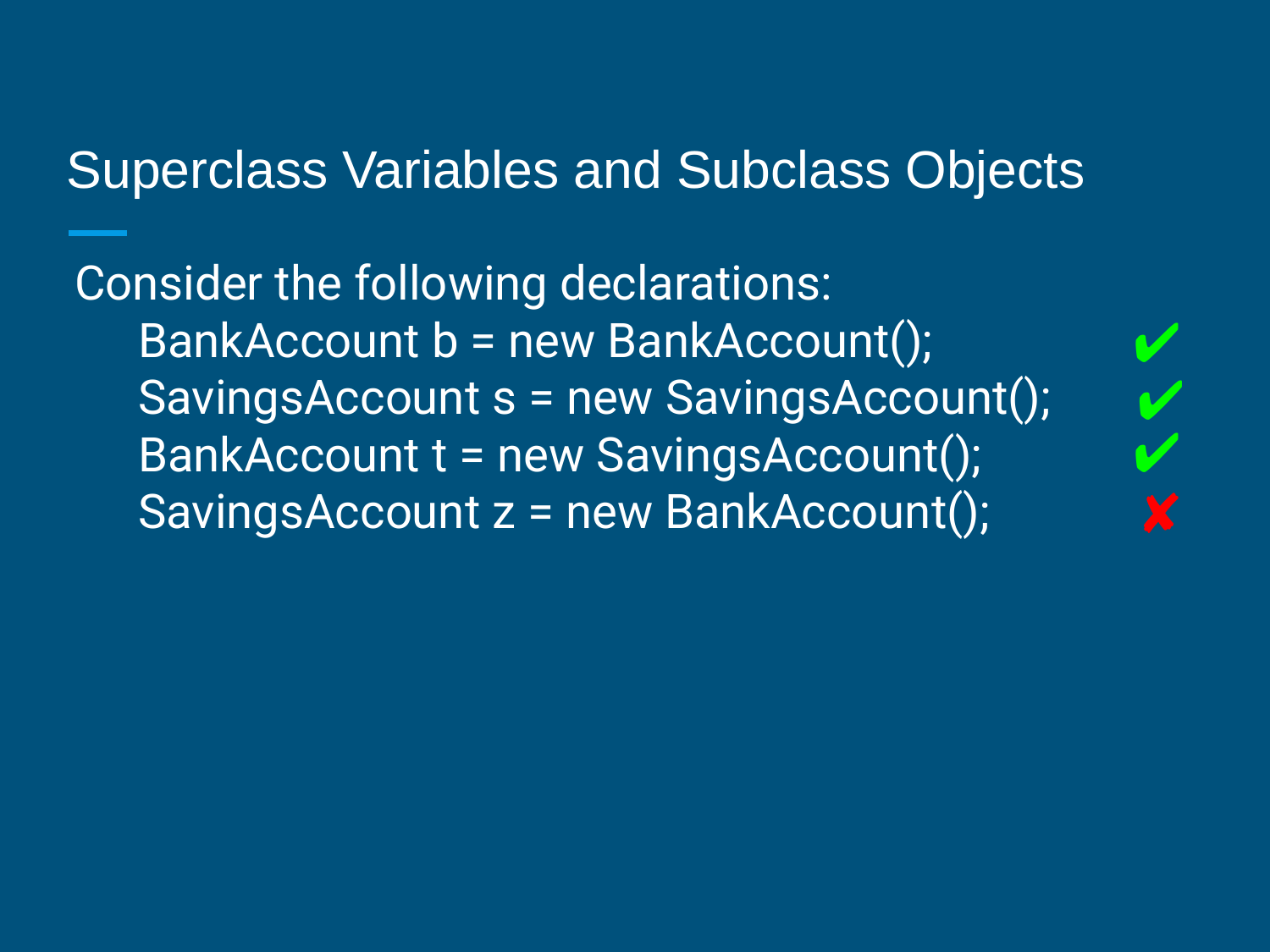

# Superclass Variables and Subclass Objects
Consider the following declarations:
BankAccount b = new BankAccount();
SavingsAccount s = new SavingsAccount();
BankAccount t = new SavingsAccount();
SavingsAccount z = new BankAccount();
✔
✔
✔
✘